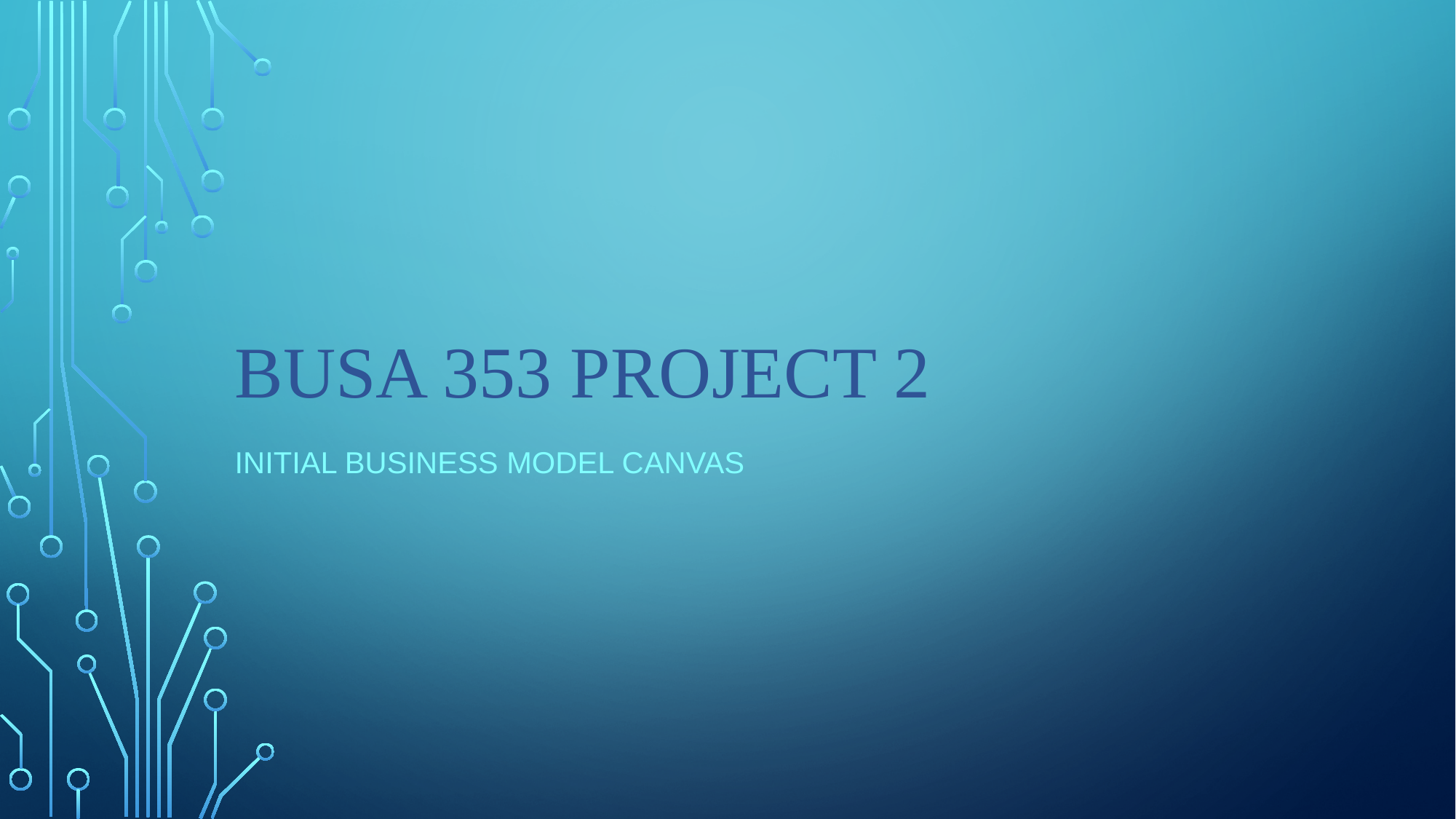

# BUSA 353 Project 2
Initial Business model canvas